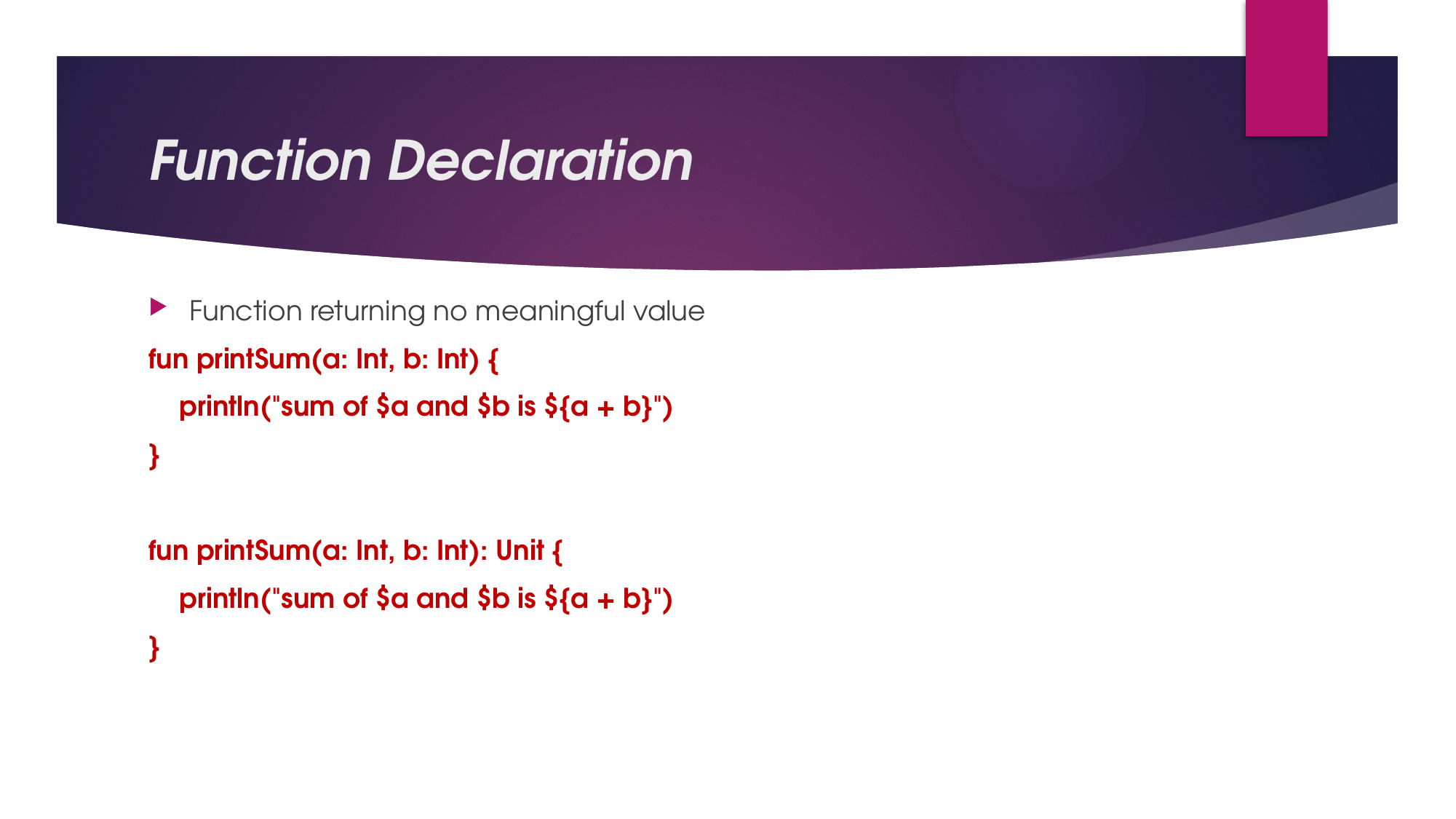

# Function Declaration
Function returning no meaningful value
fun printSum(a: Int, b: Int) {
    println("sum of $a and $b is ${a + b}")
}

fun printSum(a: Int, b: Int): Unit {
    println("sum of $a and $b is ${a + b}")
}